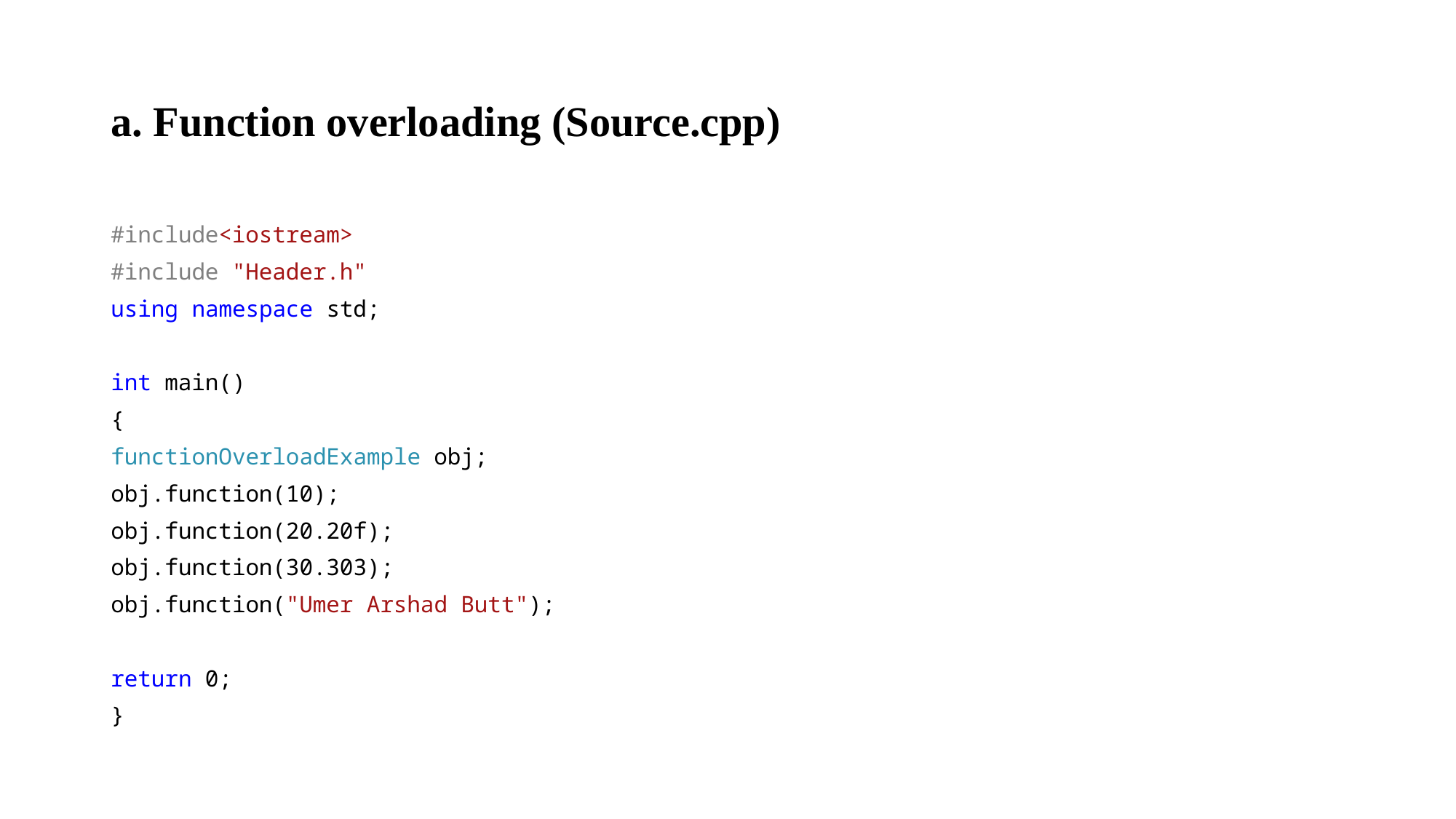

# a. Function overloading (Source.cpp)
#include<iostream>
#include "Header.h"
using namespace std;

int main()
{
functionOverloadExample obj;
obj.function(10);
obj.function(20.20f);
obj.function(30.303);
obj.function("Umer Arshad Butt");

return 0;
}